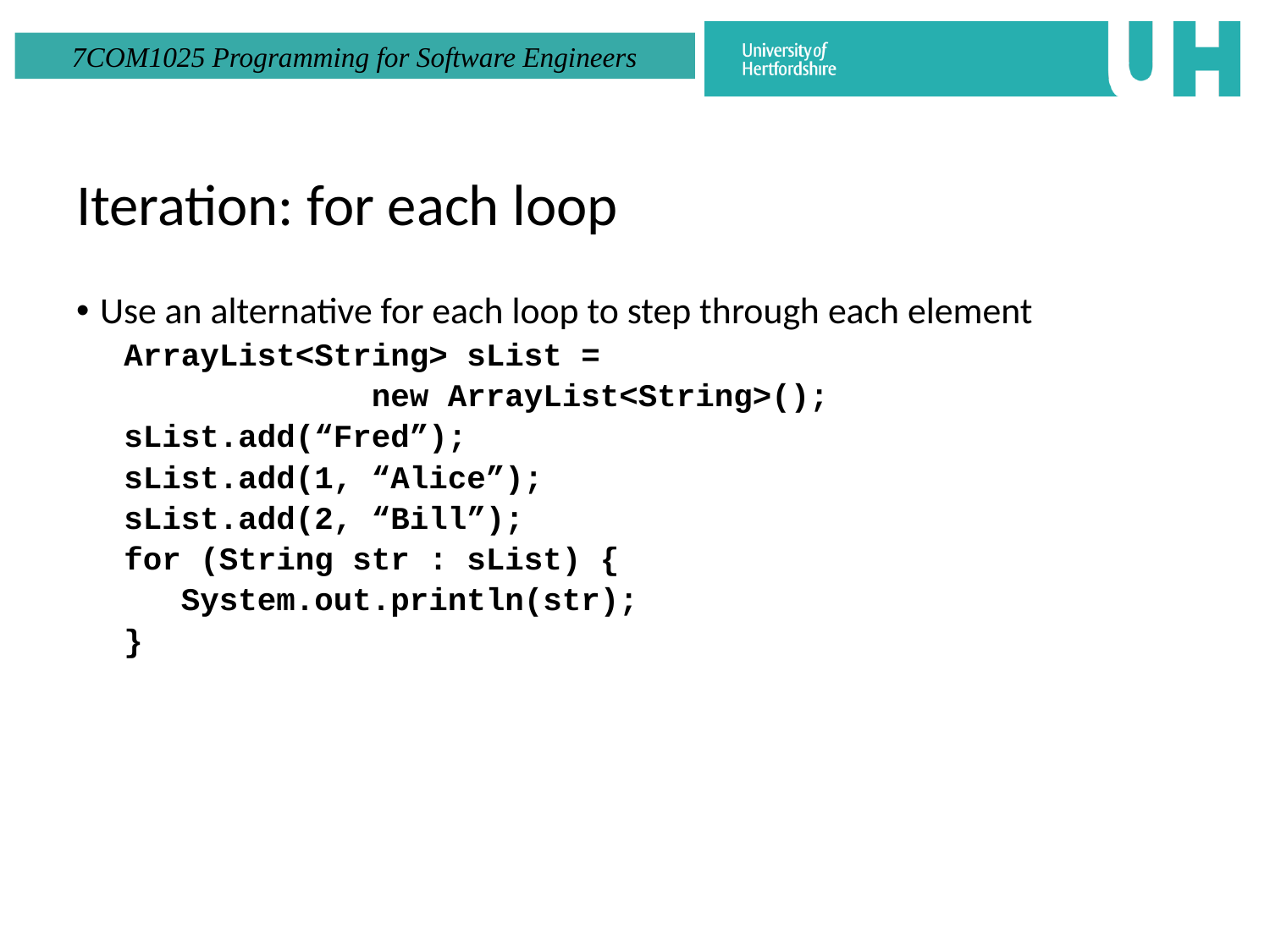

# Iteration: for each loop
Use an alternative for each loop to step through each element
ArrayList<String> sList =
             new ArrayList<String>();
sList.add(“Fred”);
sList.add(1, “Alice”);
sList.add(2, “Bill”);
for (String str : sList) {
   System.out.println(str);
}